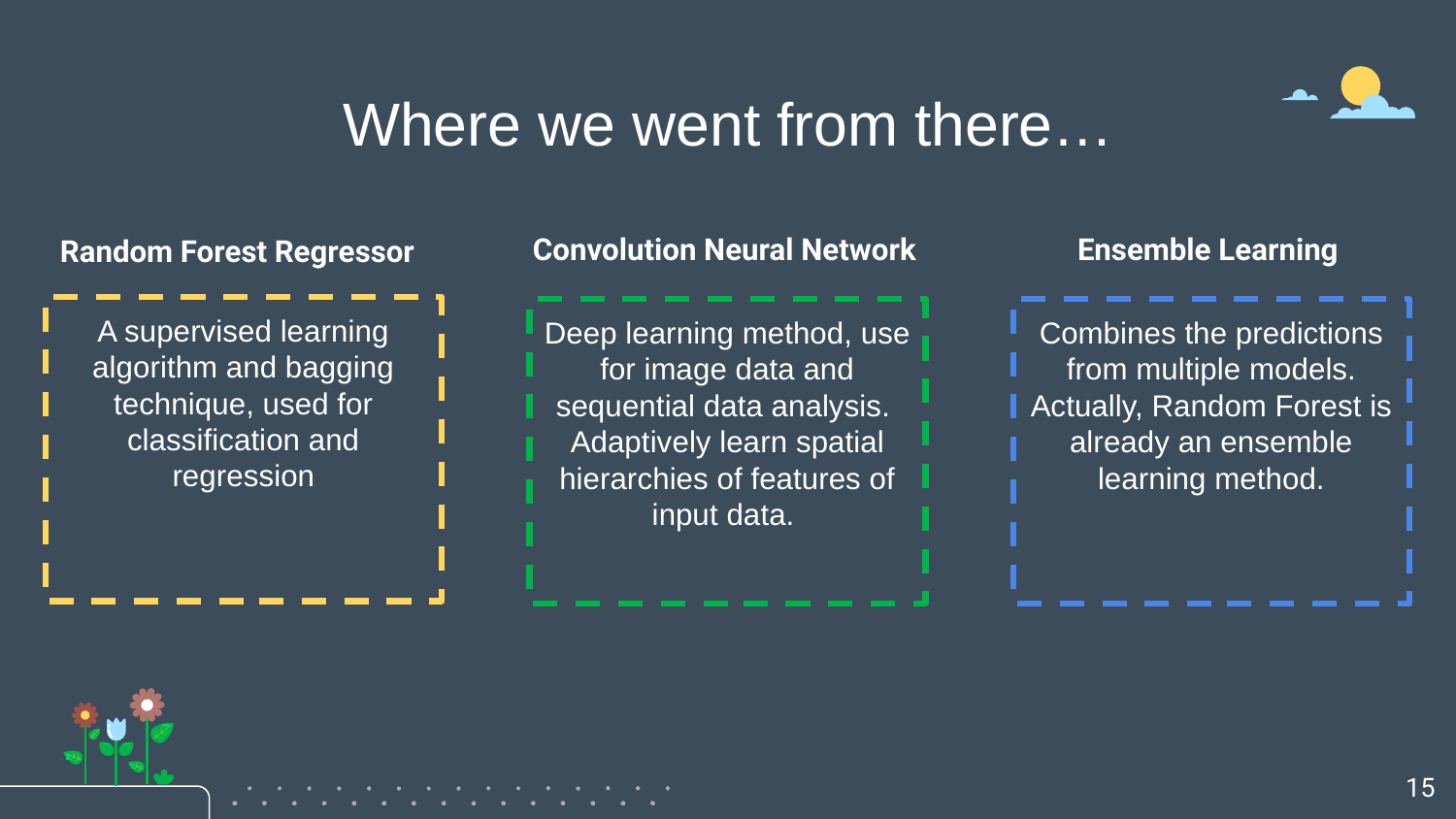

# Where we went from there…
Convolution Neural Network
Ensemble Learning
Random Forest Regressor
A supervised learning algorithm and bagging technique, used for classification and regression
Deep learning method, use for image data and sequential data analysis.
Adaptively learn spatial hierarchies of features of input data.
Combines the predictions from multiple models.
Actually, Random Forest is already an ensemble learning method.

15